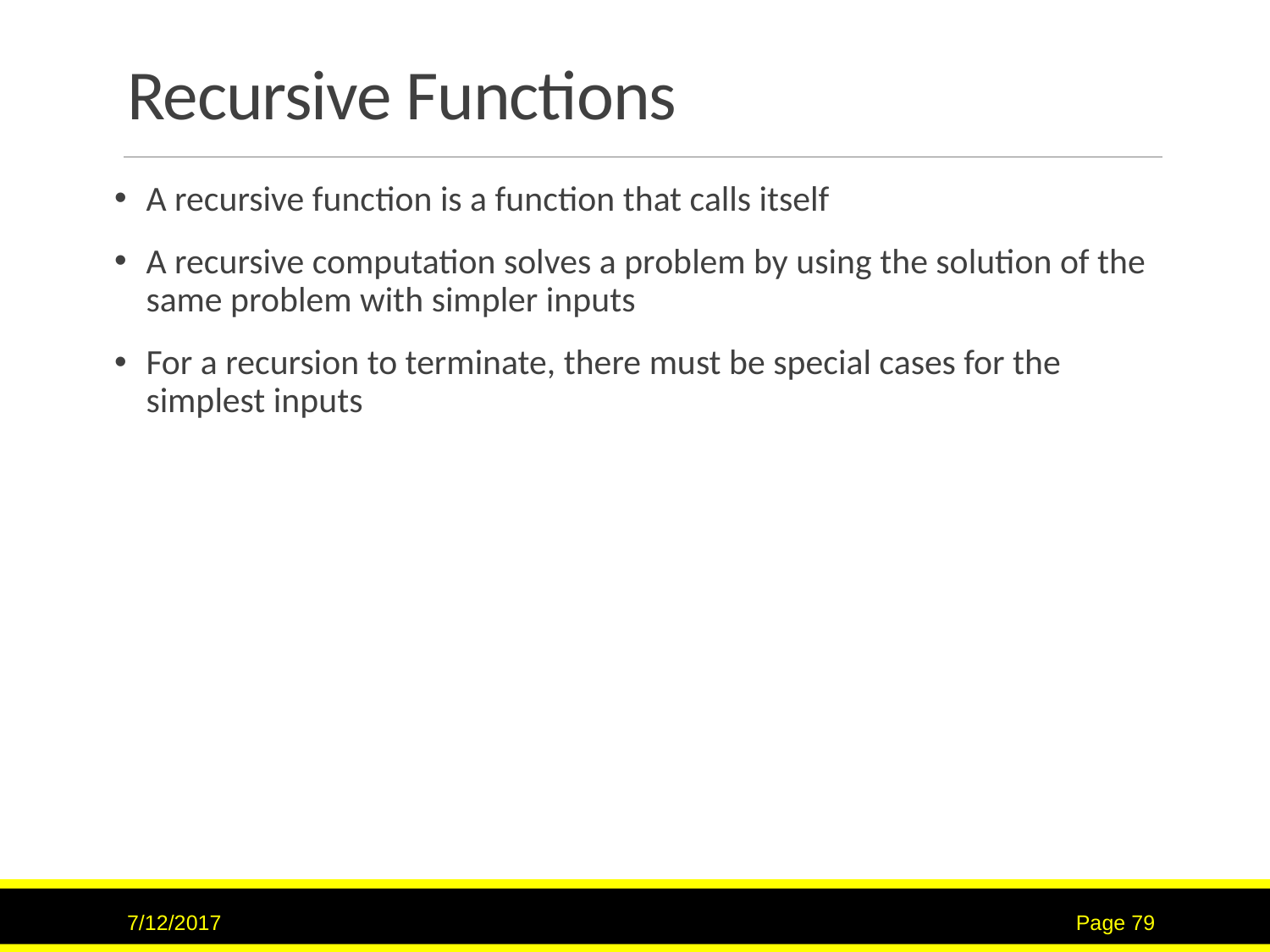

# Recursive Functions
A recursive function is a function that calls itself
A recursive computation solves a problem by using the solution of the same problem with simpler inputs
For a recursion to terminate, there must be special cases for the simplest inputs

7/12/2017
Page 79